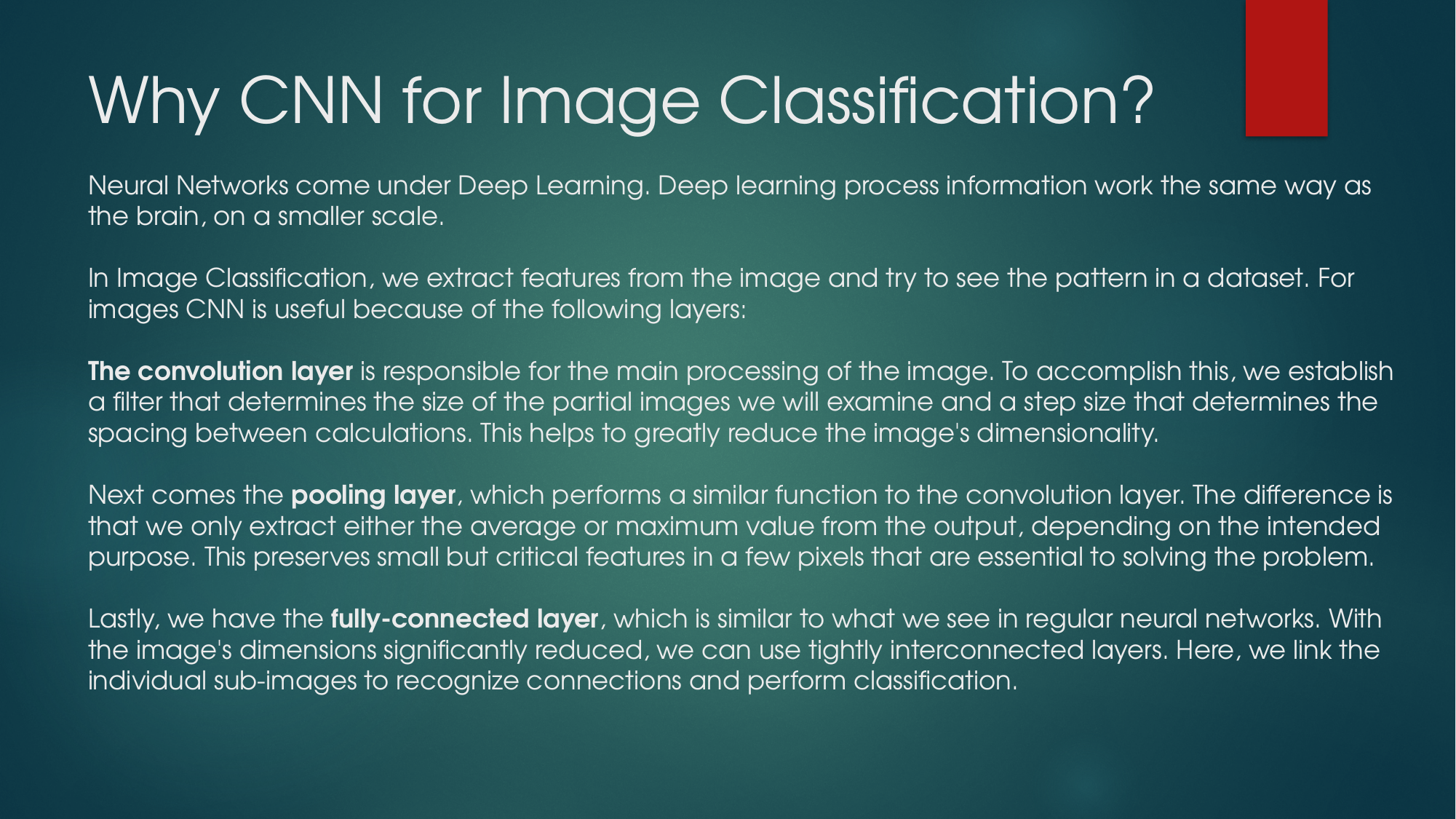

# Why CNN for Image Classification? Neural Networks come under Deep Learning. Deep learning process information work the same way as the brain, on a smaller scale. In Image Classification, we extract features from the image and try to see the pattern in a dataset. For images CNN is useful because of the following layers: The convolution layer is responsible for the main processing of the image. To accomplish this, we establish a filter that determines the size of the partial images we will examine and a step size that determines the spacing between calculations. This helps to greatly reduce the image's dimensionality. Next comes the pooling layer, which performs a similar function to the convolution layer. The difference is that we only extract either the average or maximum value from the output, depending on the intended purpose. This preserves small but critical features in a few pixels that are essential to solving the problem. Lastly, we have the fully-connected layer, which is similar to what we see in regular neural networks. With the image's dimensions significantly reduced, we can use tightly interconnected layers. Here, we link the individual sub-images to recognize connections and perform classification.